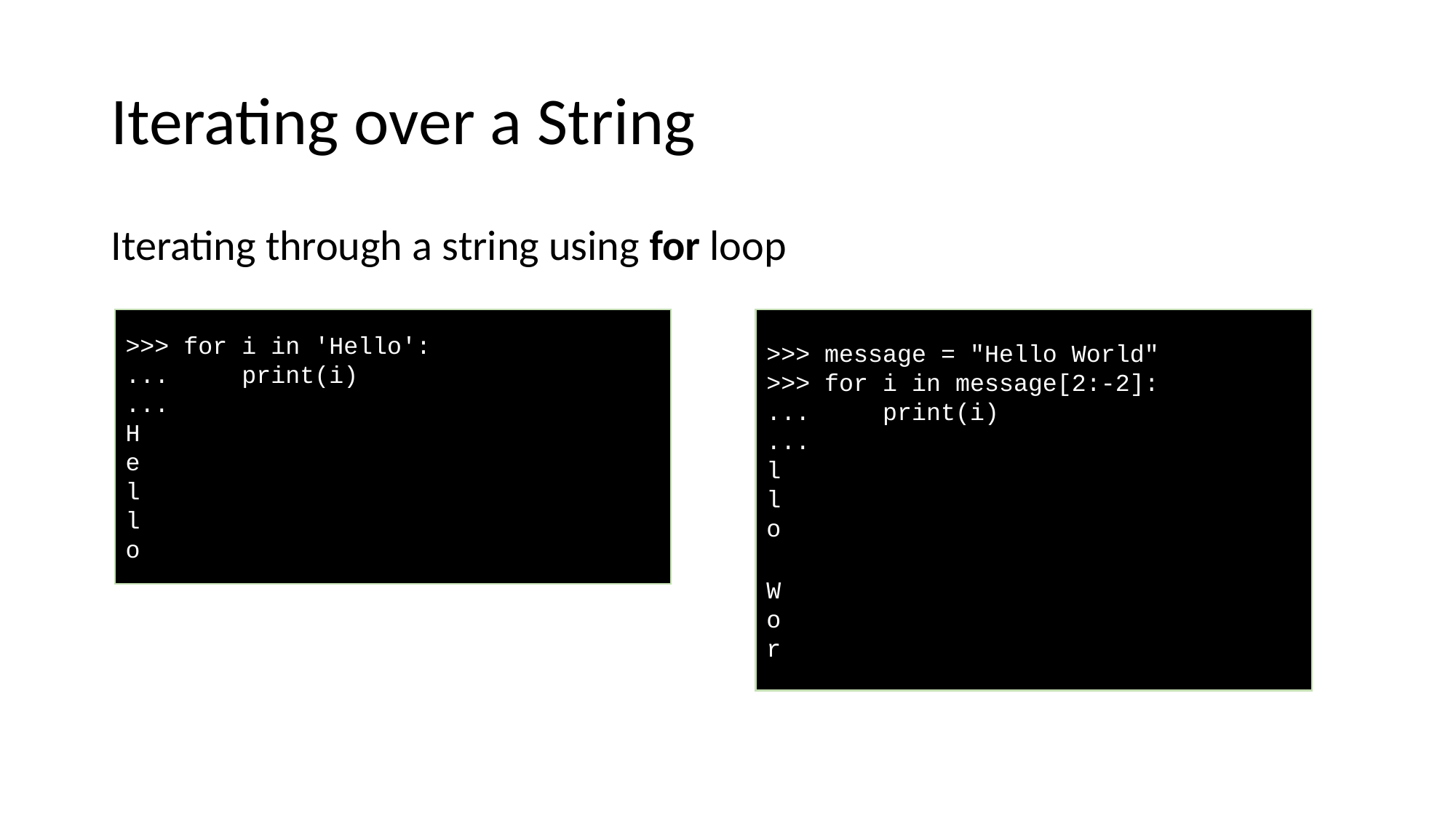

# Iterating over a String
Iterating through a string using for loop
>>> for i in 'Hello':
...     print(i)
...
H
e
l
l
o
>>> message = "Hello World"
>>> for i in message[2:-2]:
...     print(i)
...
l
l
o

W
o
r